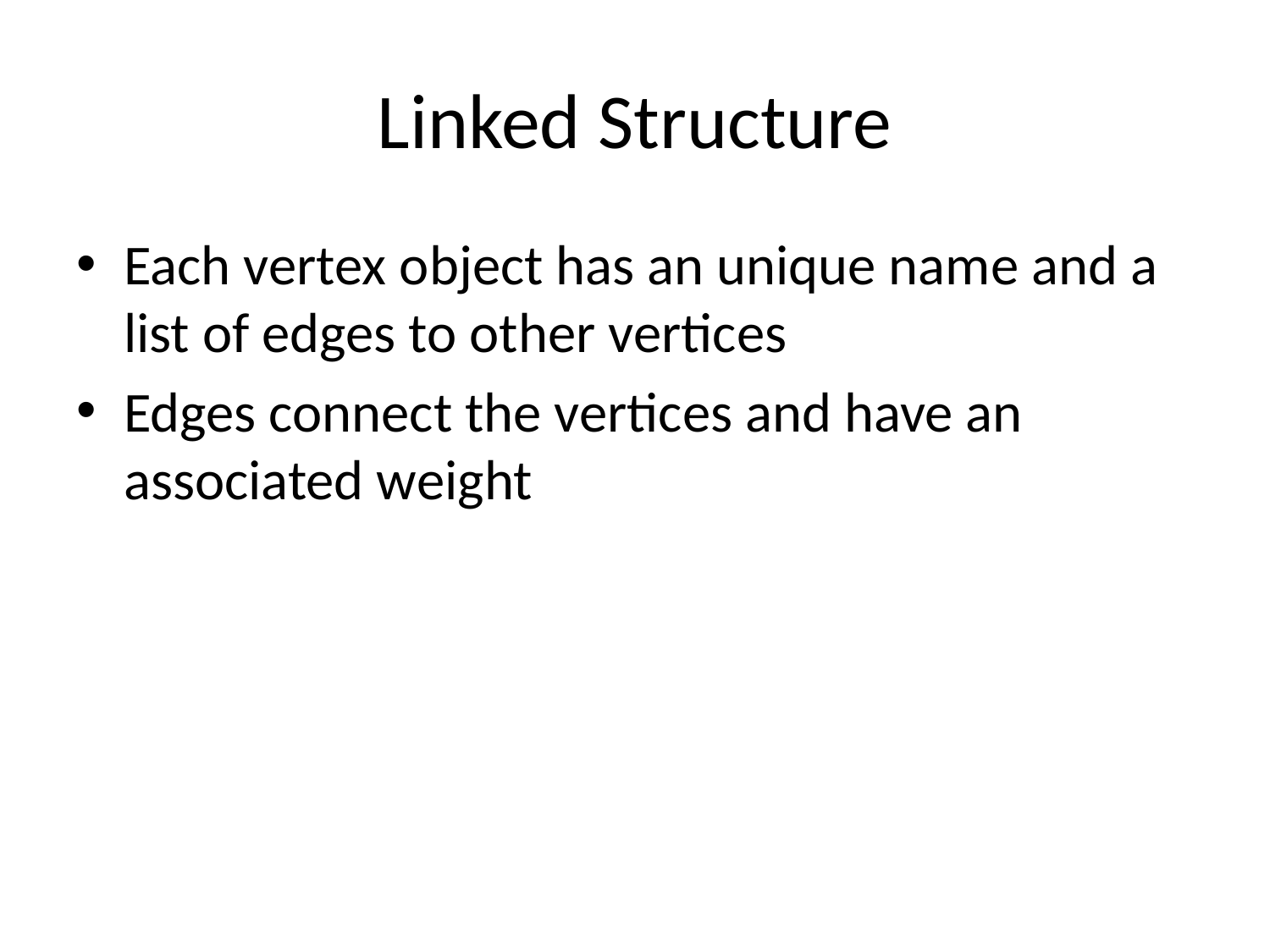

# Linked Structure
Each vertex object has an unique name and a list of edges to other vertices
Edges connect the vertices and have an associated weight